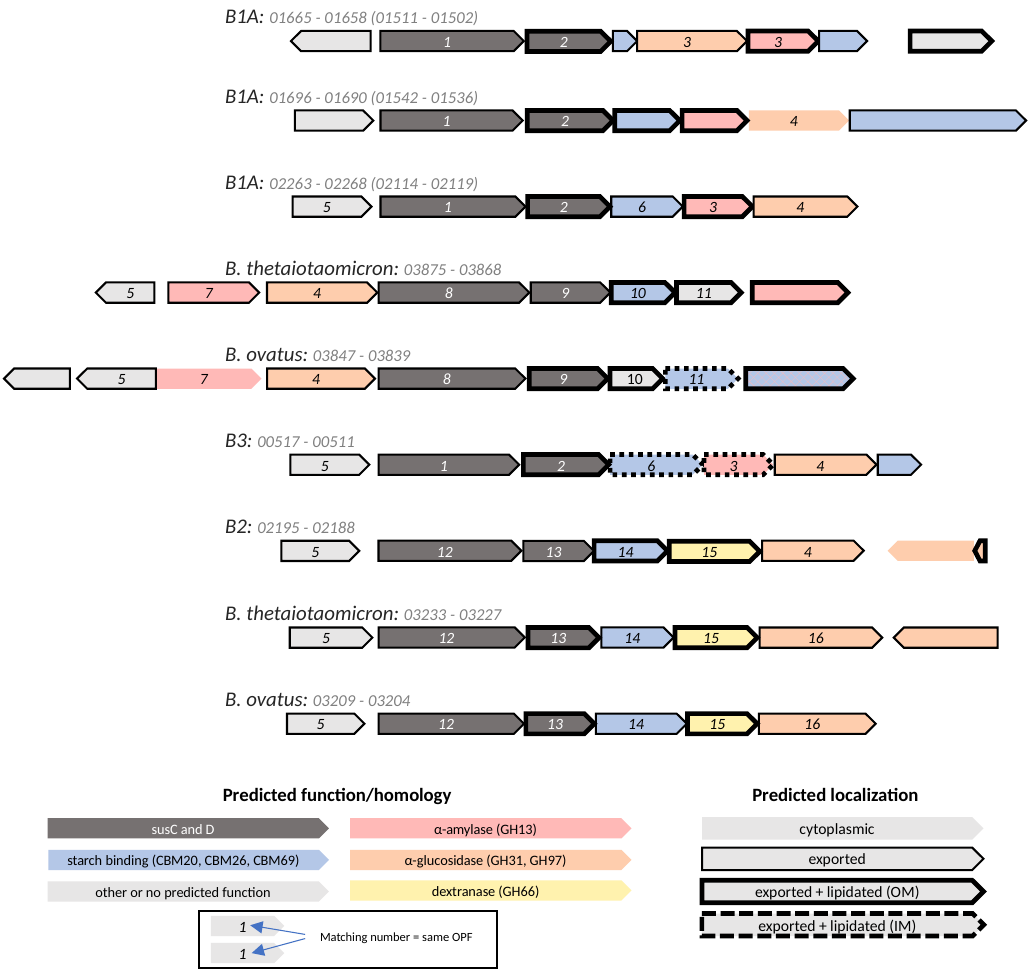

B1A: 01665 - 01658 (01511 - 01502)

1

3
3

2
B1A: 01696 - 01690 (01542 - 01536)

1
2

4

B1A: 02263 - 02268 (02114 - 02119)
5
1
2
6
3
4
B. thetaiotaomicron: 03875 - 03868
5
7
4
8
9
10
11

B. ovatus: 03847 - 03839
10

5
7
4
8
9

11

B3: 00517 - 00511
5
1
2
6
3
4

B2: 02195 - 02188

4
12
14

5
13
15
B. thetaiotaomicron: 03233 - 03227
12
14
5
15
16

13
B. ovatus: 03209 - 03204
5
12
13
14
15
16
Predicted function/homology
Predicted localization
cytoplasmic
susC and D
α-amylase (GH13)
exported
starch binding (CBM20, CBM26, CBM69)
α-glucosidase (GH31, GH97)
dextranase (GH66)
exported + lipidated (OM)
other or no predicted function

exported + lipidated (IM)
1
Matching number = same OPF
1